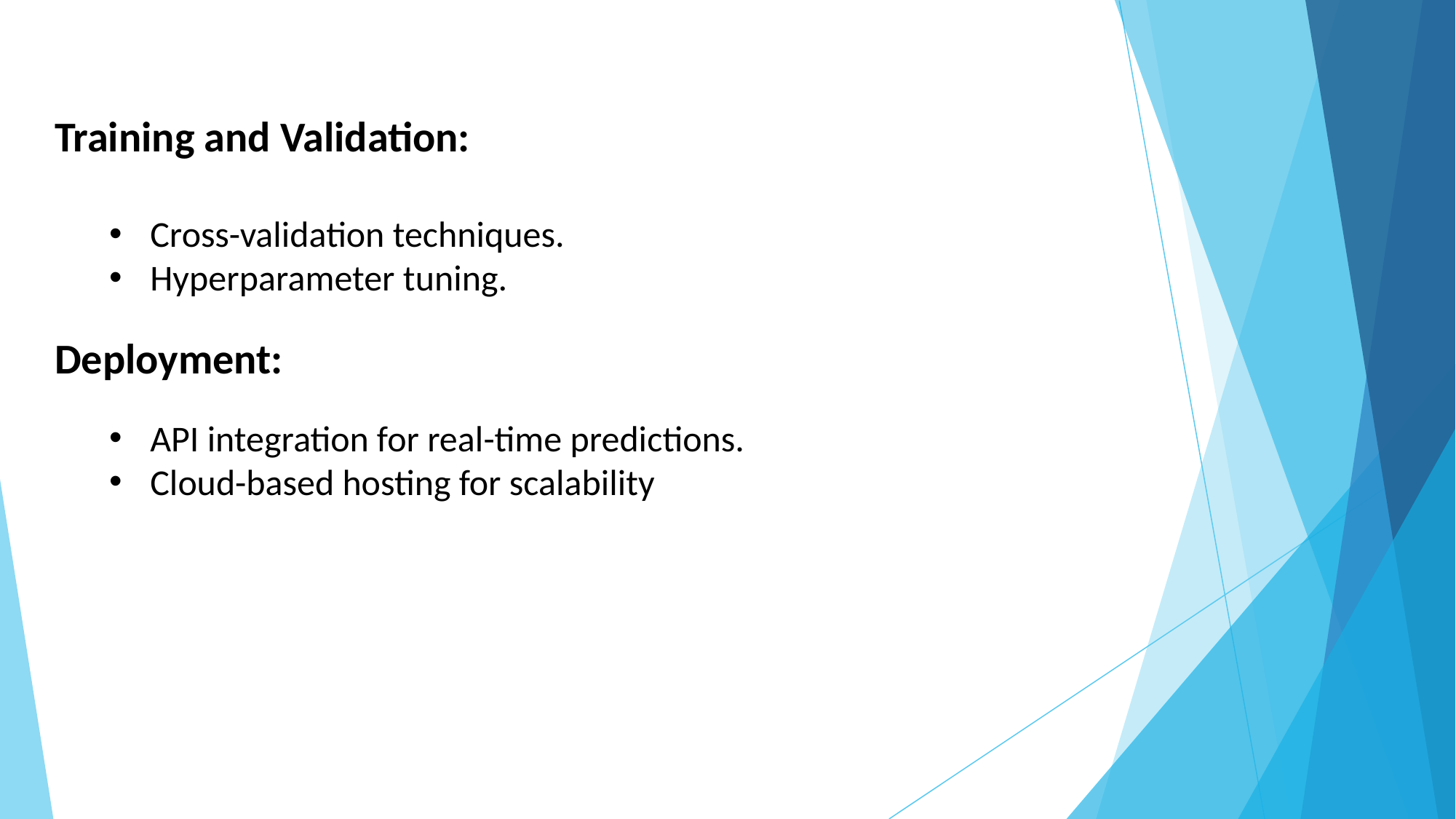

Training and Validation:

Cross-validation techniques.
Hyperparameter tuning.

Deployment:

API integration for real-time predictions.
Cloud-based hosting for scalability